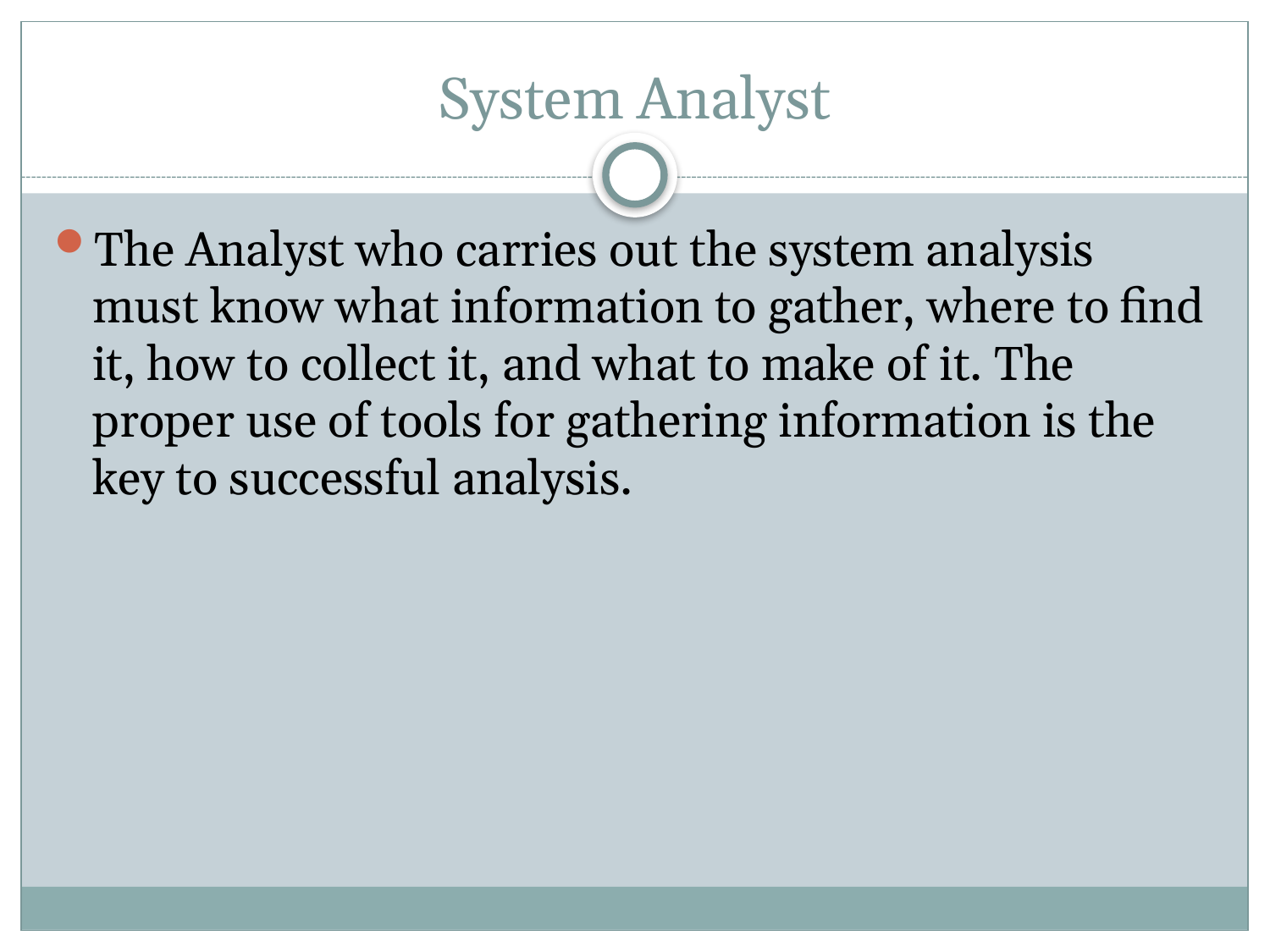

# System Analyst
The Analyst who carries out the system analysis must know what information to gather, where to find it, how to collect it, and what to make of it. The proper use of tools for gathering information is the key to successful analysis.